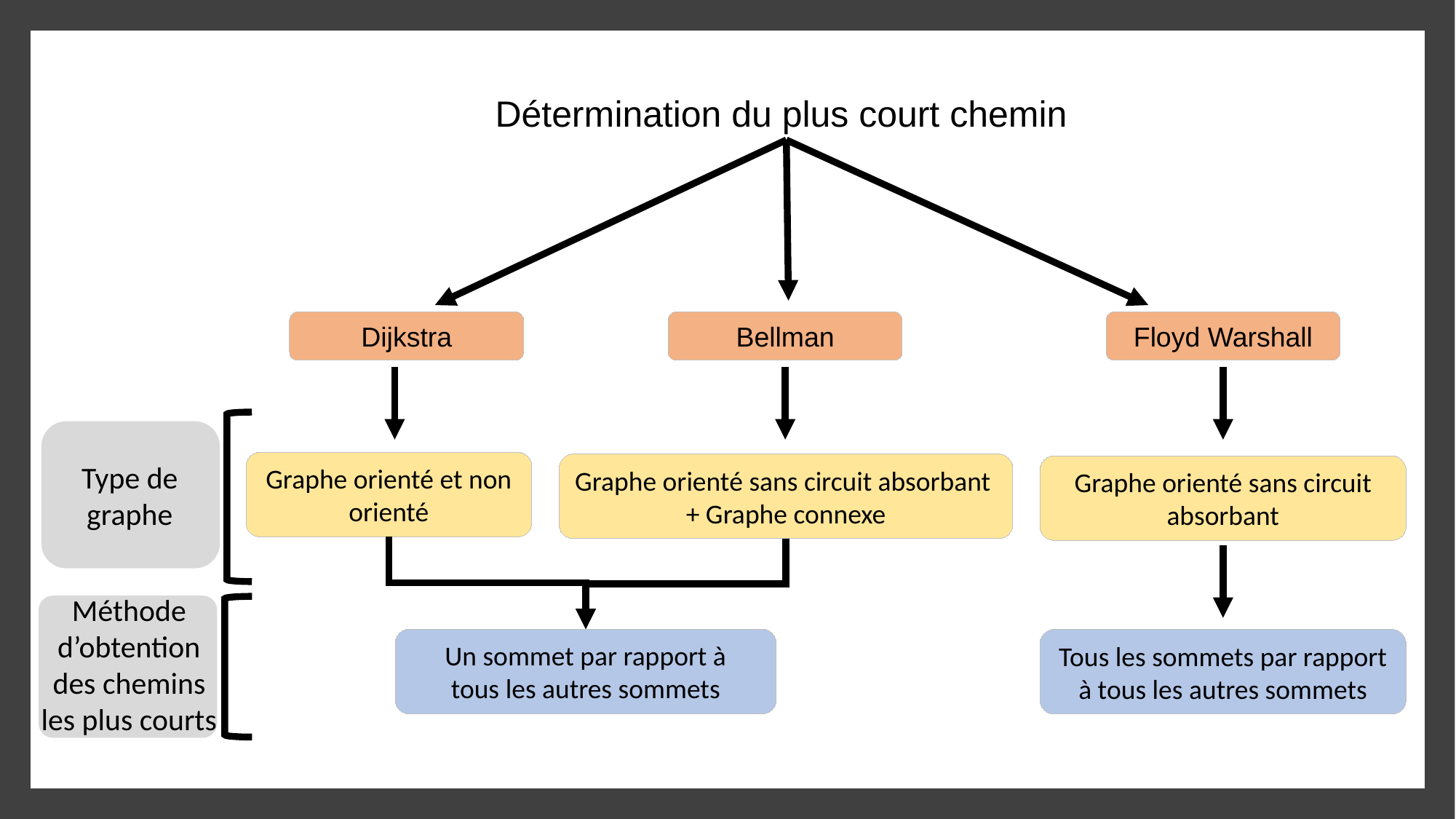

Détermination du plus court chemin
Bellman
Floyd Warshall
Dijkstra

Graphe orienté et non orienté
Type de graphe
Graphe orienté sans circuit absorbant
+ Graphe connexe
Graphe orienté sans circuit absorbant
Méthode
d’obtention des chemins les plus courts

Un sommet par rapport à tous les autres sommets
Tous les sommets par rapport à tous les autres sommets